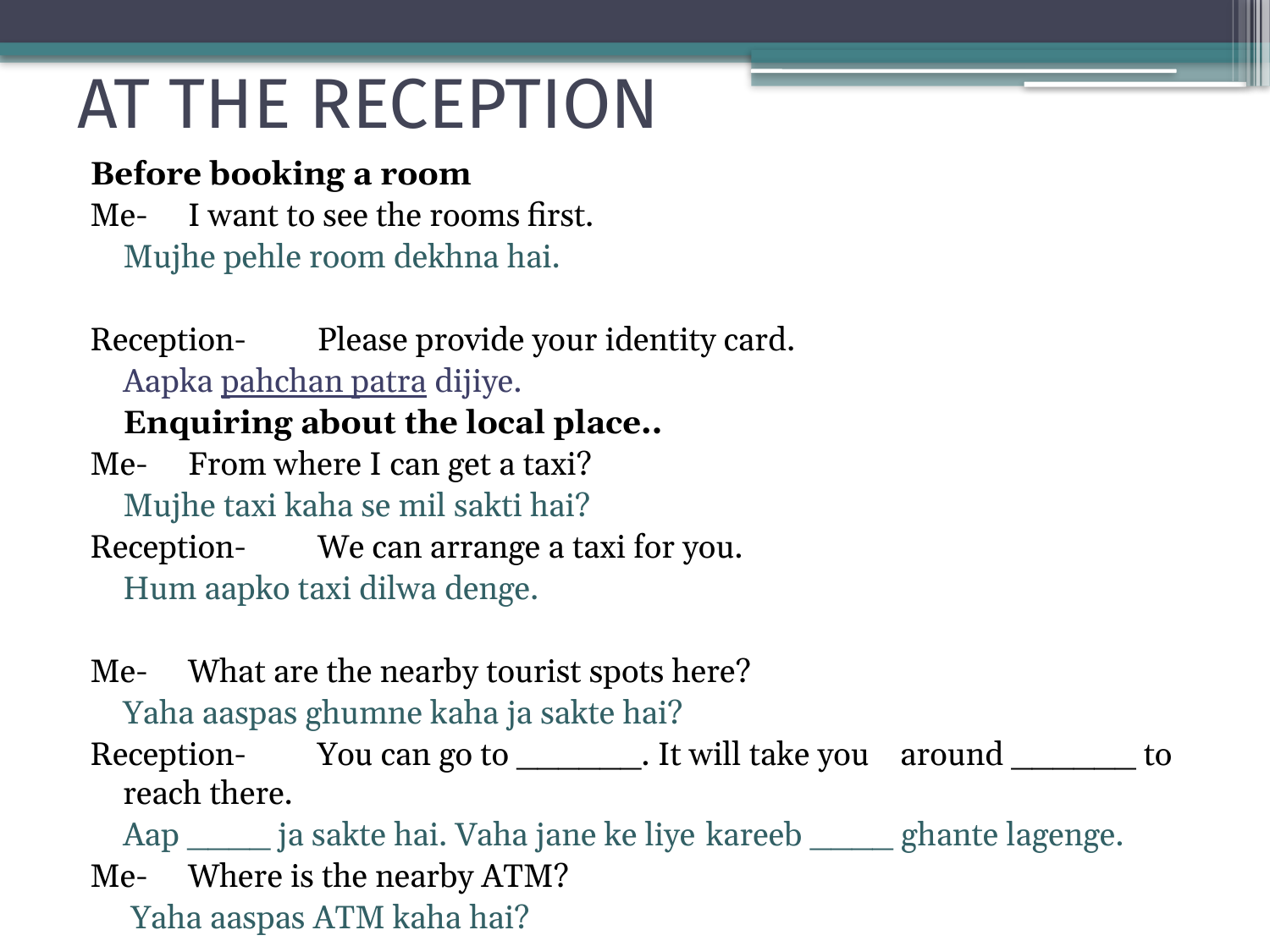

# AT THE RECEPTION
Before booking a room
Me- 		I want to see the rooms first.
			Mujhe pehle room dekhna hai.

Reception- 	Please provide your identity card.
			Aapka pahchan patra dijiye.
		Enquiring about the local place..
Me- 		From where I can get a taxi?
			Mujhe taxi kaha se mil sakti hai?
Reception- 	We can arrange a taxi for you.
			Hum aapko taxi dilwa denge.

Me- 		What are the nearby tourist spots here?
			Yaha aaspas ghumne kaha ja sakte hai?
Reception- 	You can go to ______. It will take you 			around ______ to reach there.
			Aap ____ ja sakte hai. Vaha jane ke liye 			kareeb ____ ghante lagenge.
Me- 		Where is the nearby ATM?
			 Yaha aaspas ATM kaha hai?